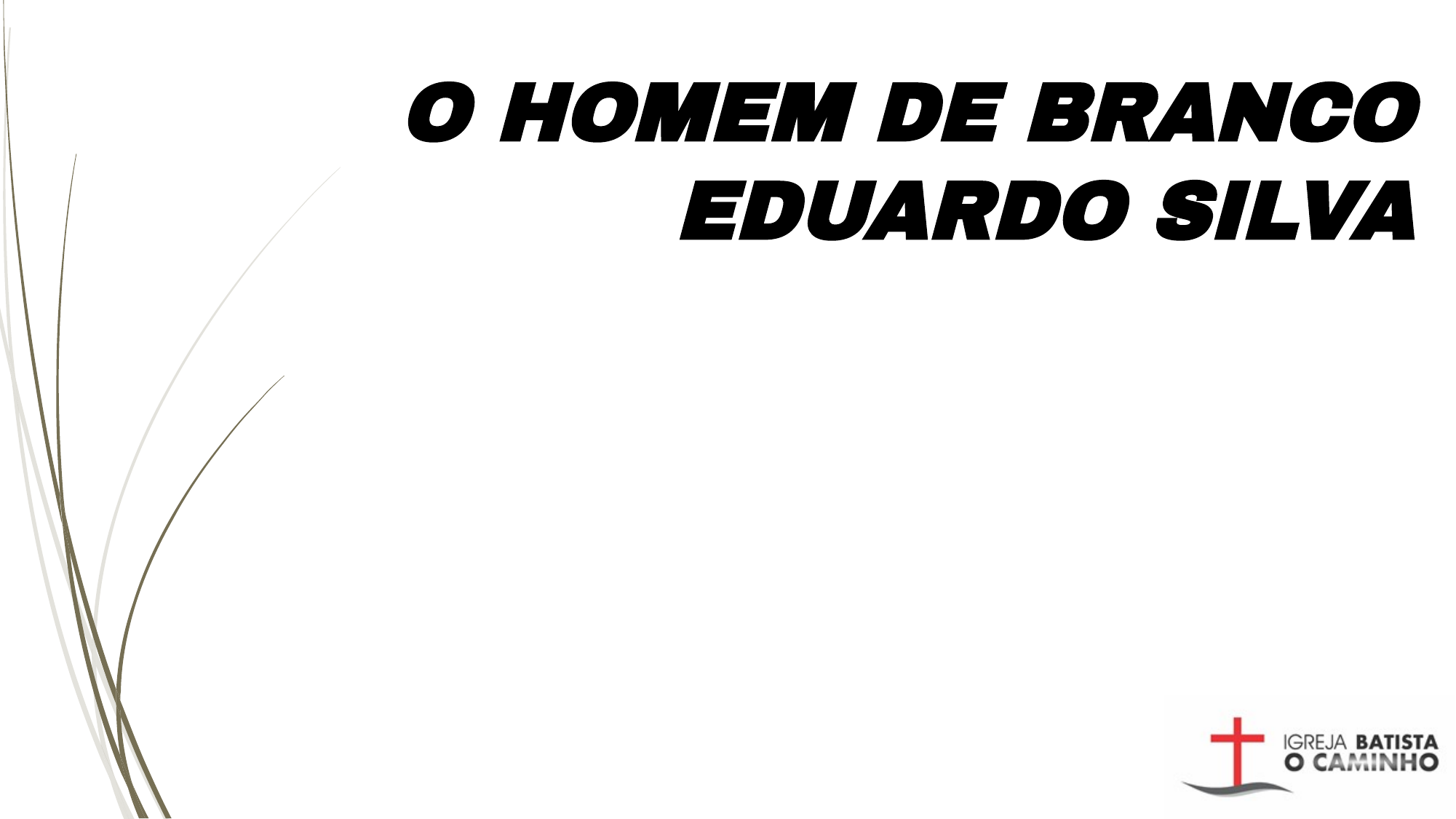

# O HOMEM DE BRANCO EDUARDO SILVA